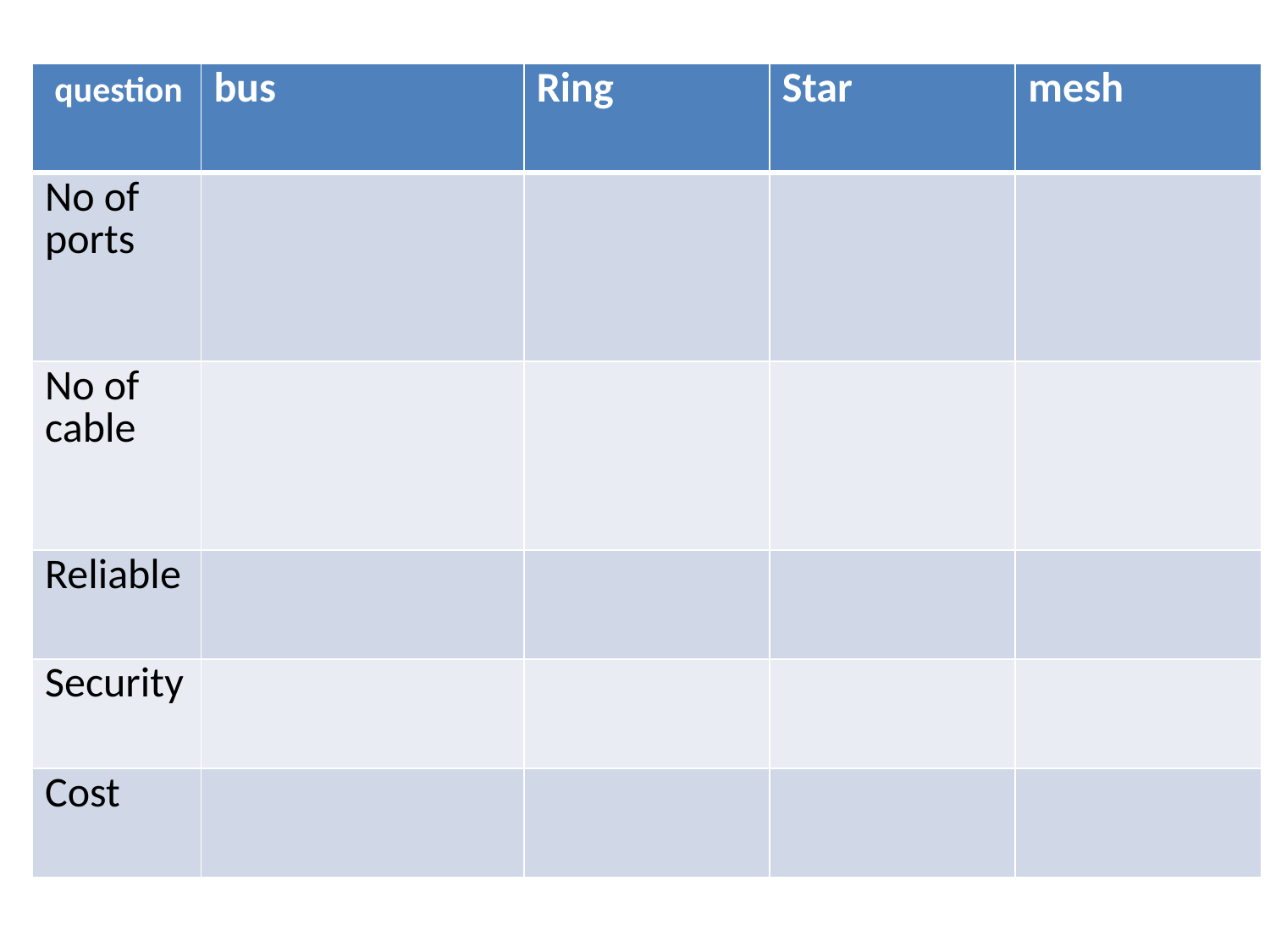

| question | bus | Ring | Star | mesh |
| --- | --- | --- | --- | --- |
| No of ports |  |  |  |  |
| No of cable |  |  |  |  |
| Reliable |  |  |  |  |
| Security |  |  |  |  |
| Cost |  |  |  |  |